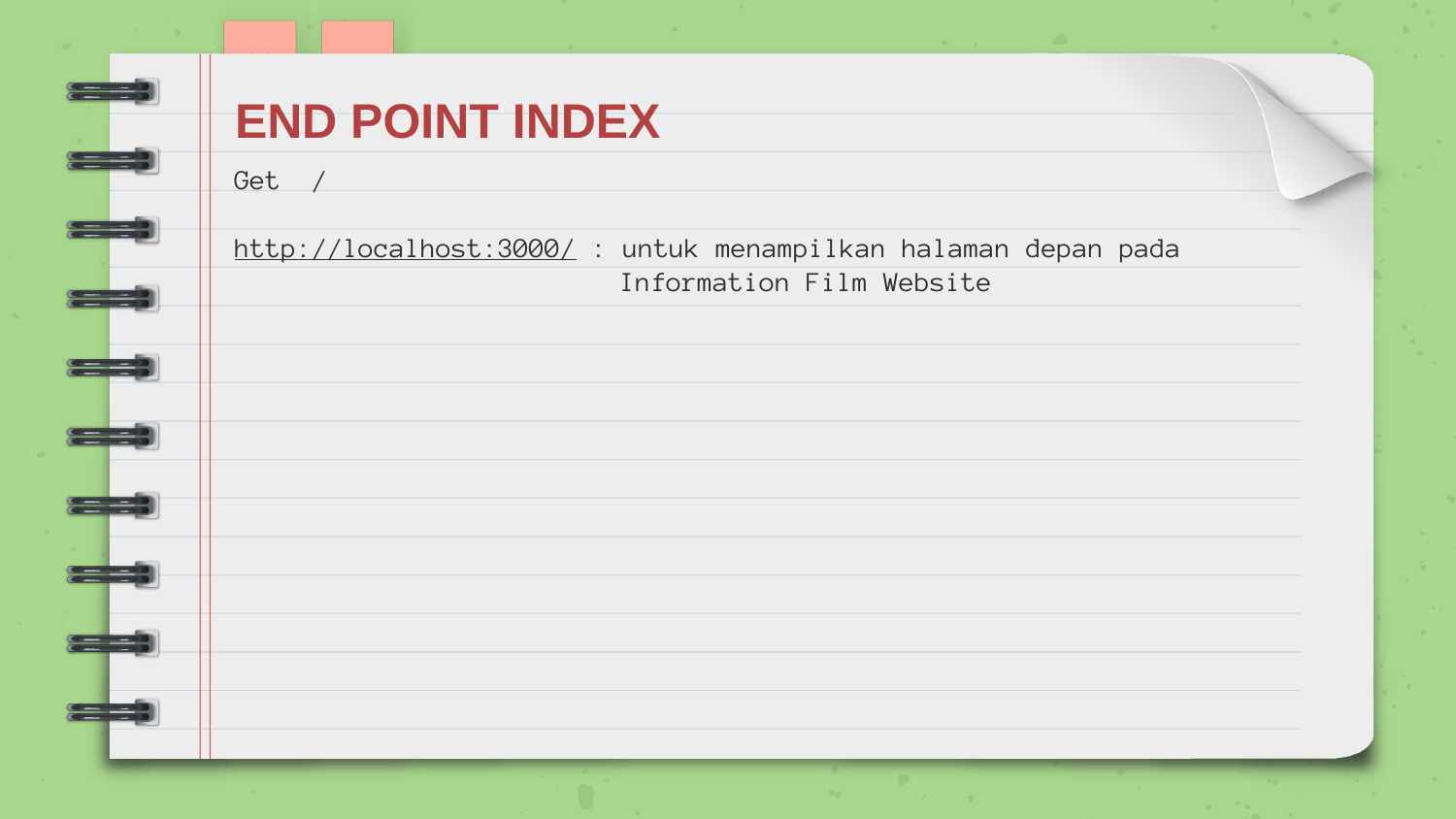

END POINT INDEX
Get  /

http://localhost:3000/ : untuk menampilkan halaman depan pada Information Film Website